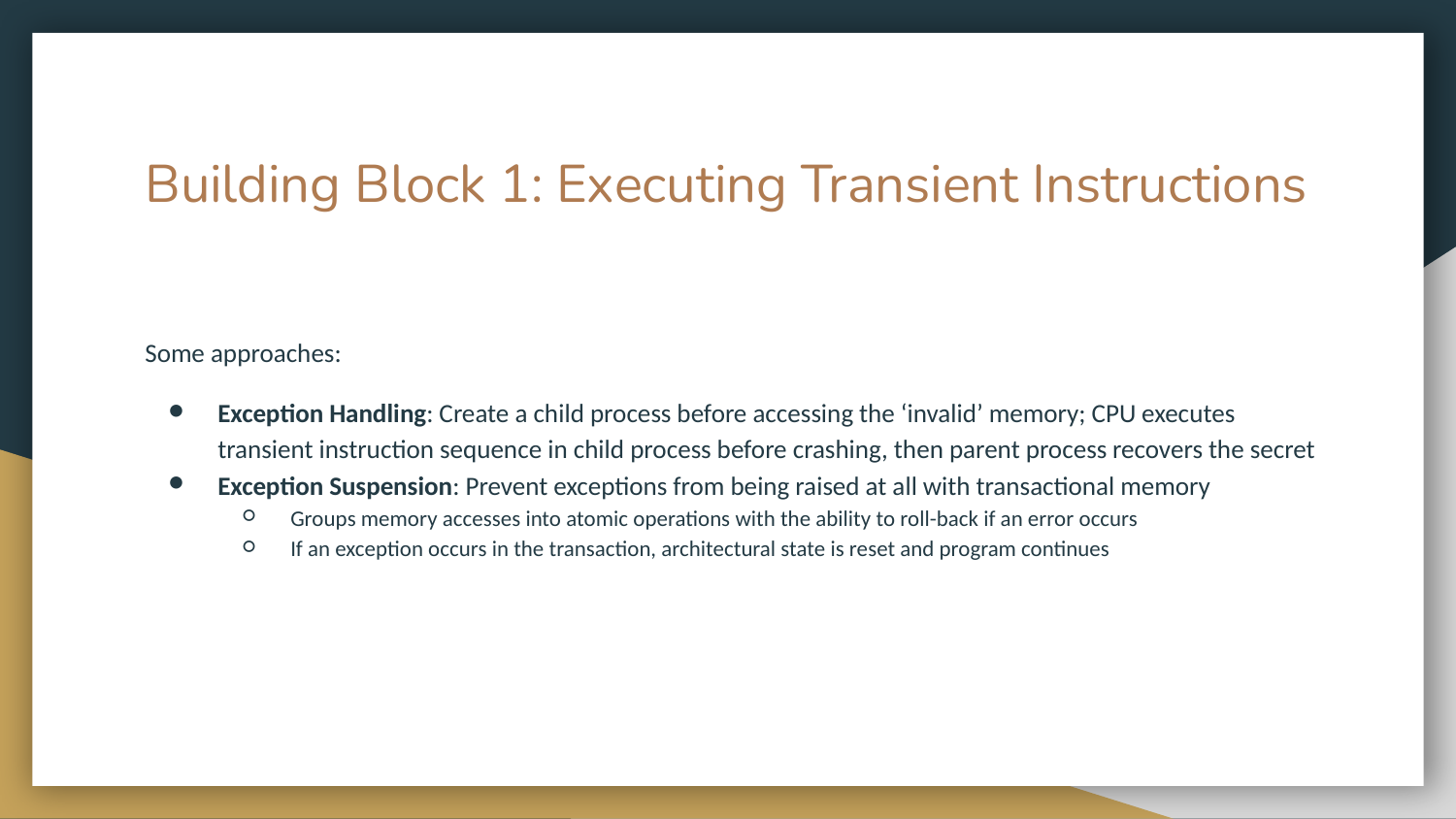

# Building Block 1: Executing Transient Instructions
Some approaches:
Exception Handling: Create a child process before accessing the ‘invalid’ memory; CPU executes transient instruction sequence in child process before crashing, then parent process recovers the secret
Exception Suspension: Prevent exceptions from being raised at all with transactional memory
Groups memory accesses into atomic operations with the ability to roll-back if an error occurs
If an exception occurs in the transaction, architectural state is reset and program continues